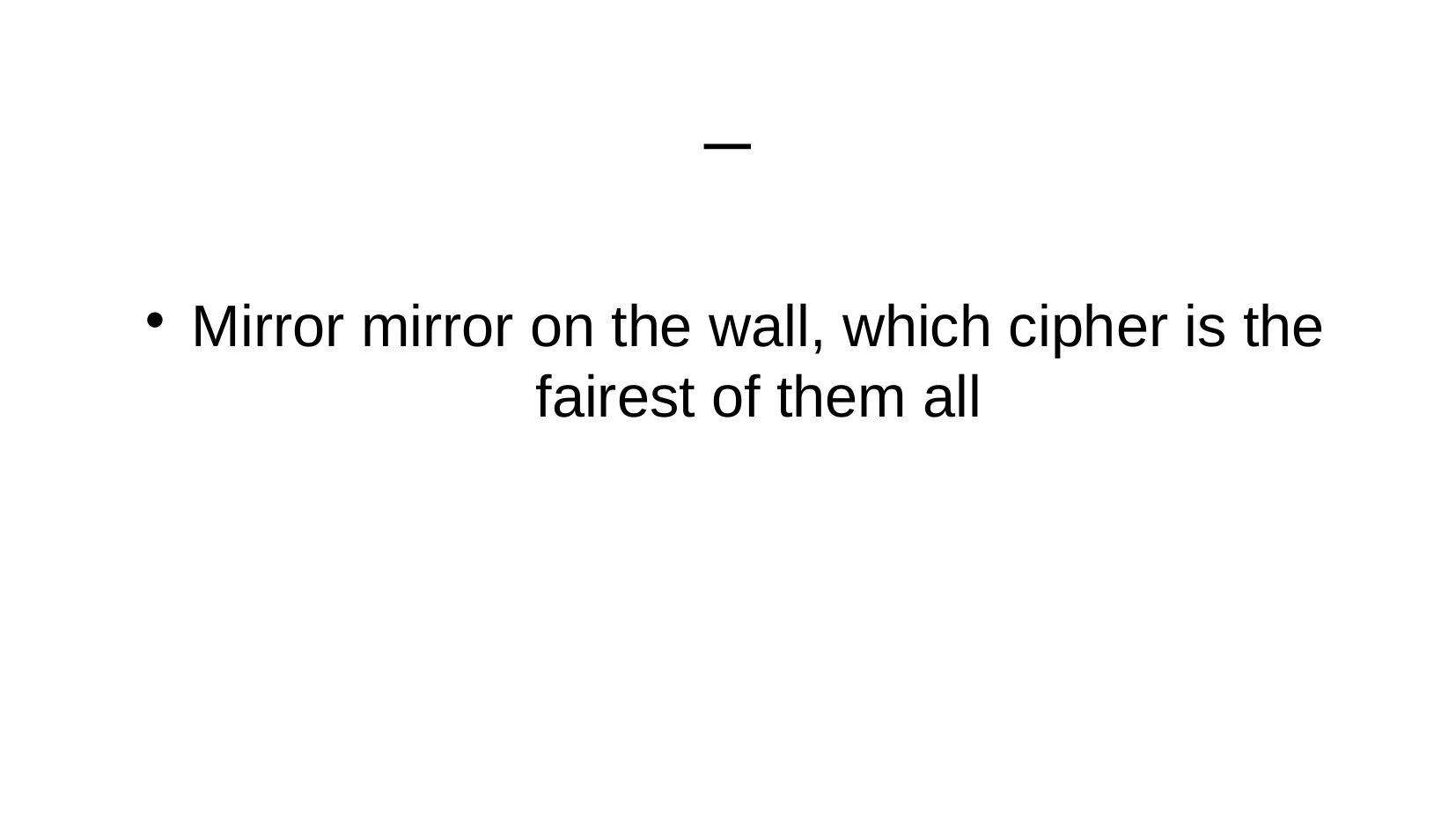

_

Mirror mirror on the wall, which cipher is the fairest of them all